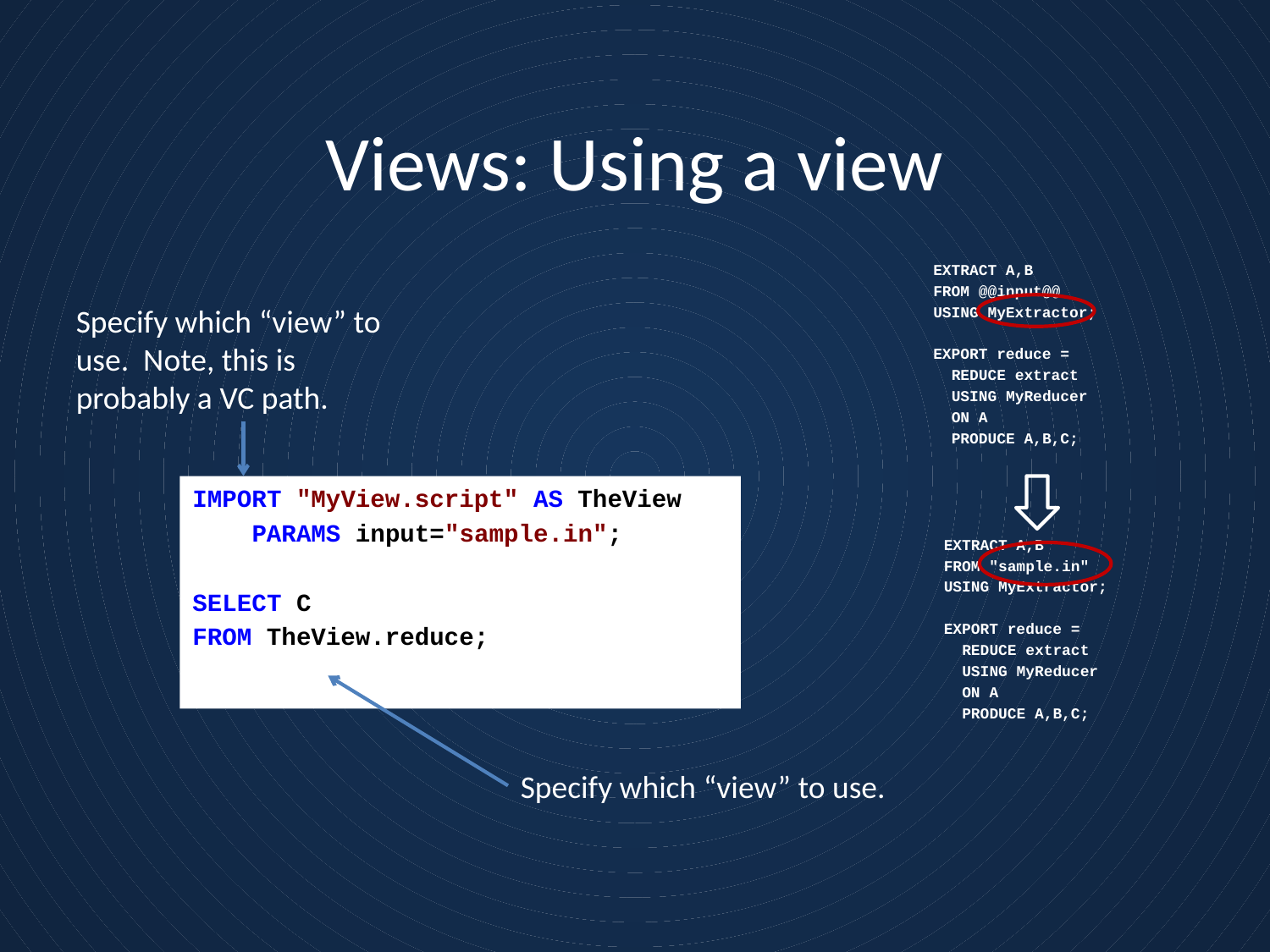

# Views: Using a view
EXTRACT A,B
FROM @@input@@
USING MyExtractor;

EXPORT reduce =
  REDUCE extract
  USING MyReducer
  ON A
  PRODUCE A,B,C;

Specify which “view” to use.  Note, this is probably a VC path.
IMPORT "MyView.script" AS TheView
    PARAMS input="sample.in";

SELECT C
FROM TheView.reduce;

EXTRACT A,B
FROM "sample.in"
USING MyExtractor;

EXPORT reduce =
  REDUCE extract
  USING MyReducer
  ON A
  PRODUCE A,B,C;

Specify which “view” to use.